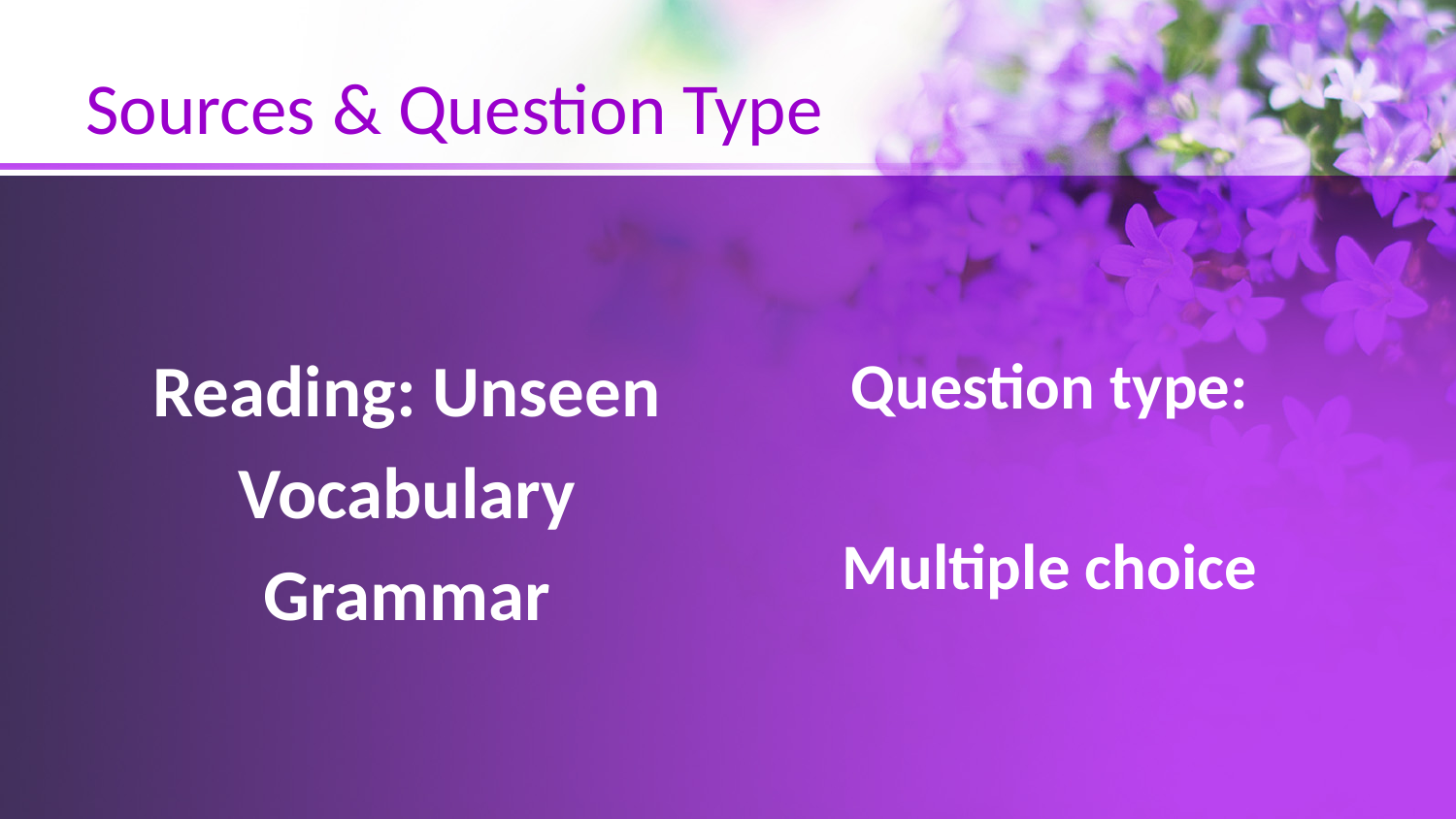

# Sources & Question Type
Reading: Unseen
Vocabulary
Grammar

Question type:

Multiple choice